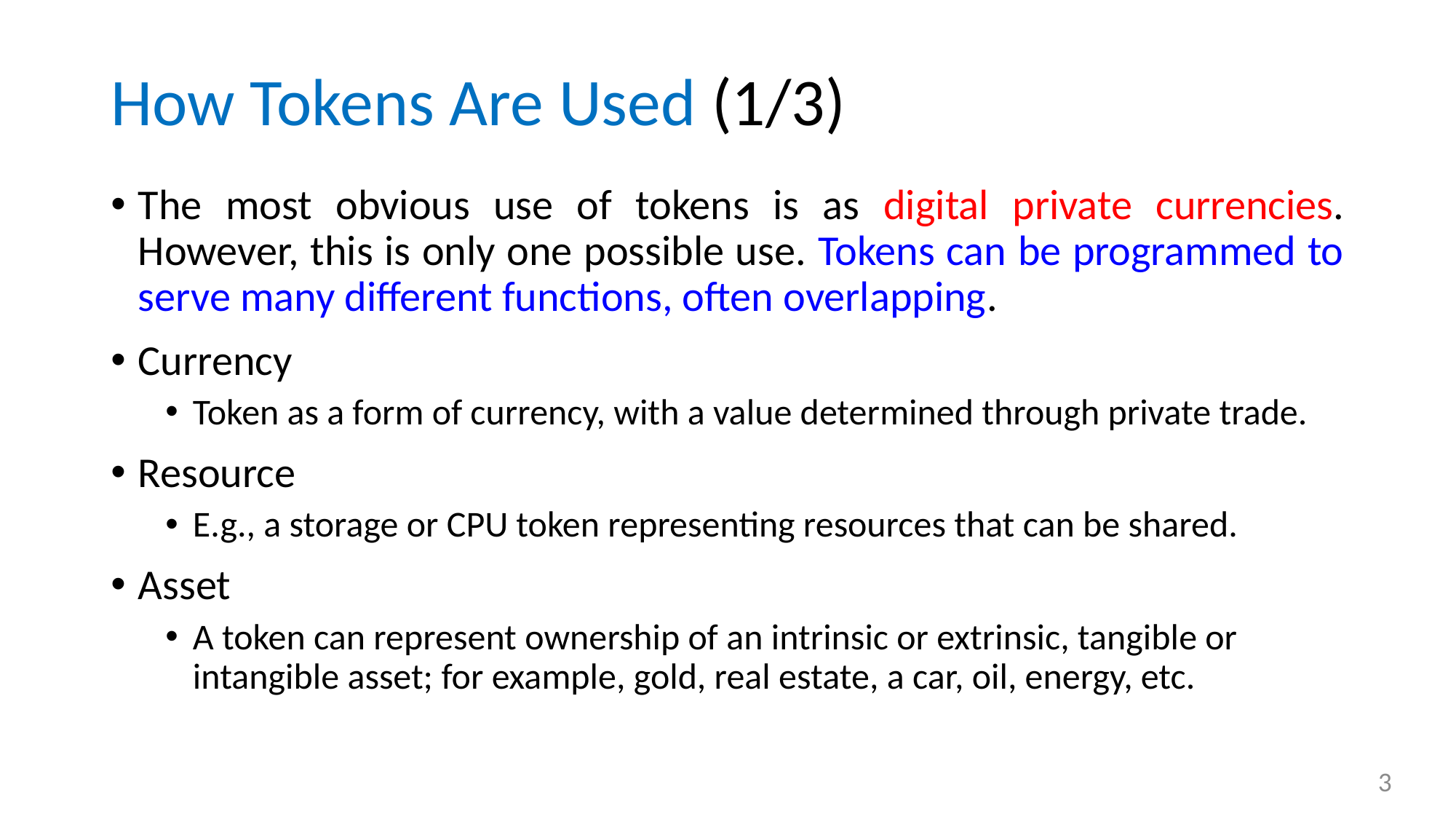

# How Tokens Are Used (1/3)
The most obvious use of tokens is as digital private currencies. However, this is only one possible use. Tokens can be programmed to serve many different functions, often overlapping.
Currency
Token as a form of currency, with a value determined through private trade.
Resource
E.g., a storage or CPU token representing resources that can be shared.
Asset
A token can represent ownership of an intrinsic or extrinsic, tangible or intangible asset; for example, gold, real estate, a car, oil, energy, etc.
3